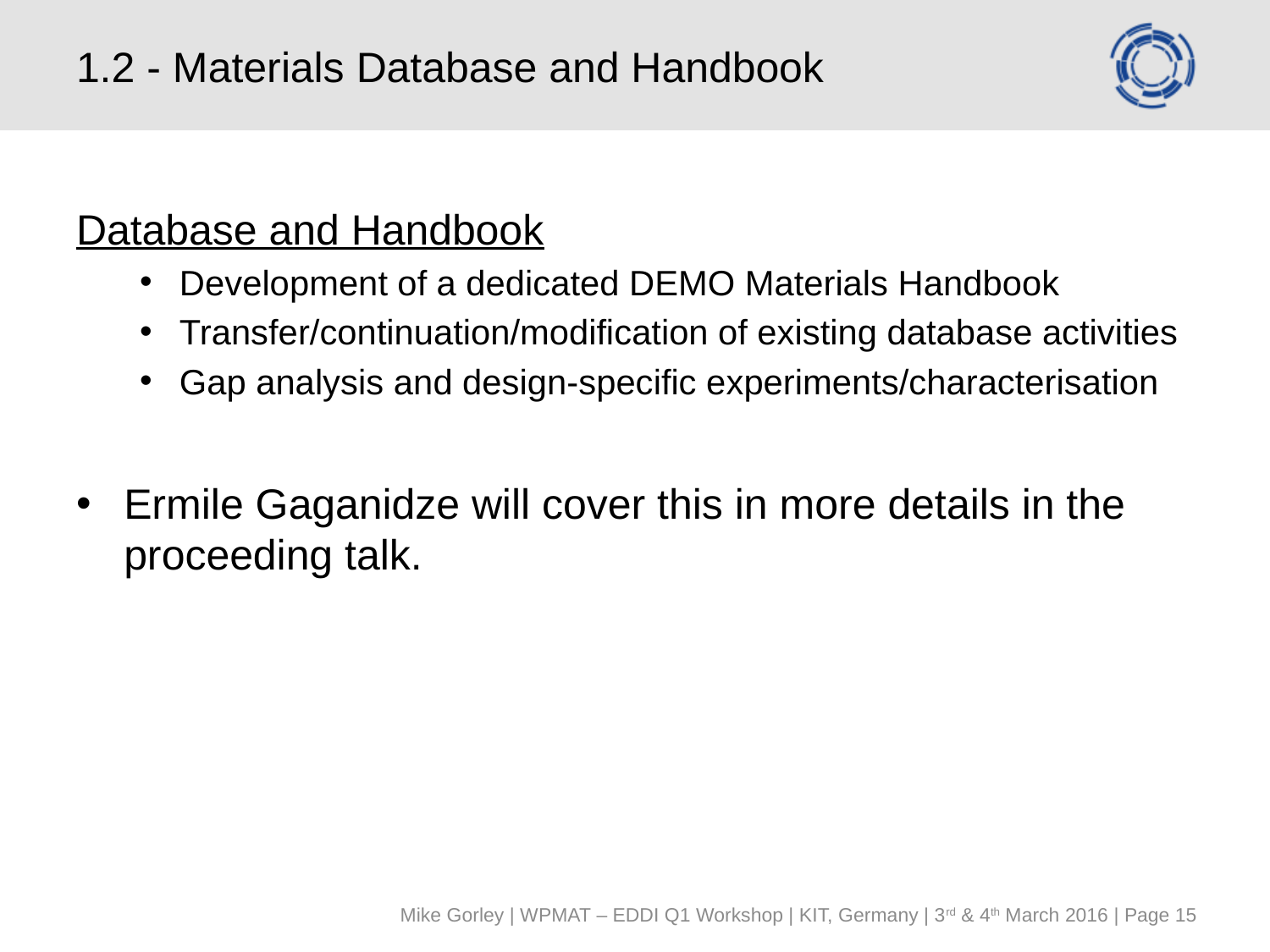

# 1.2 - Materials Database and Handbook
Database and Handbook
Development of a dedicated DEMO Materials Handbook
Transfer/continuation/modification of existing database activities
Gap analysis and design-specific experiments/characterisation

Ermile Gaganidze will cover this in more details in the proceeding talk.

Mike Gorley | WPMAT – EDDI Q1 Workshop | KIT, Germany | 3rd & 4th March 2016 | Page 15